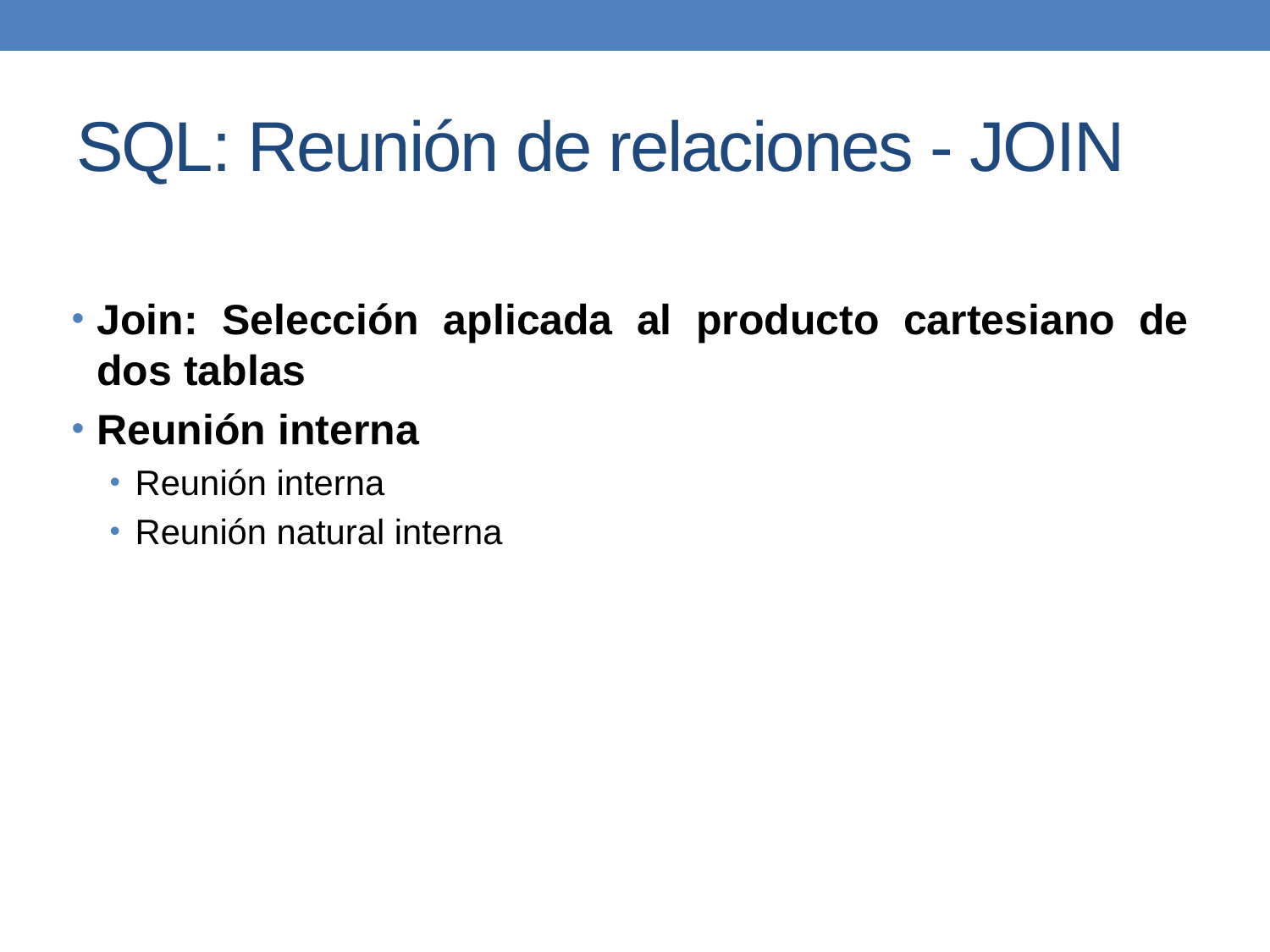

# SQL: Reunión de relaciones - JOIN
Join: Selección aplicada al producto cartesiano de dos tablas
Reunión interna
Reunión interna
Reunión natural interna